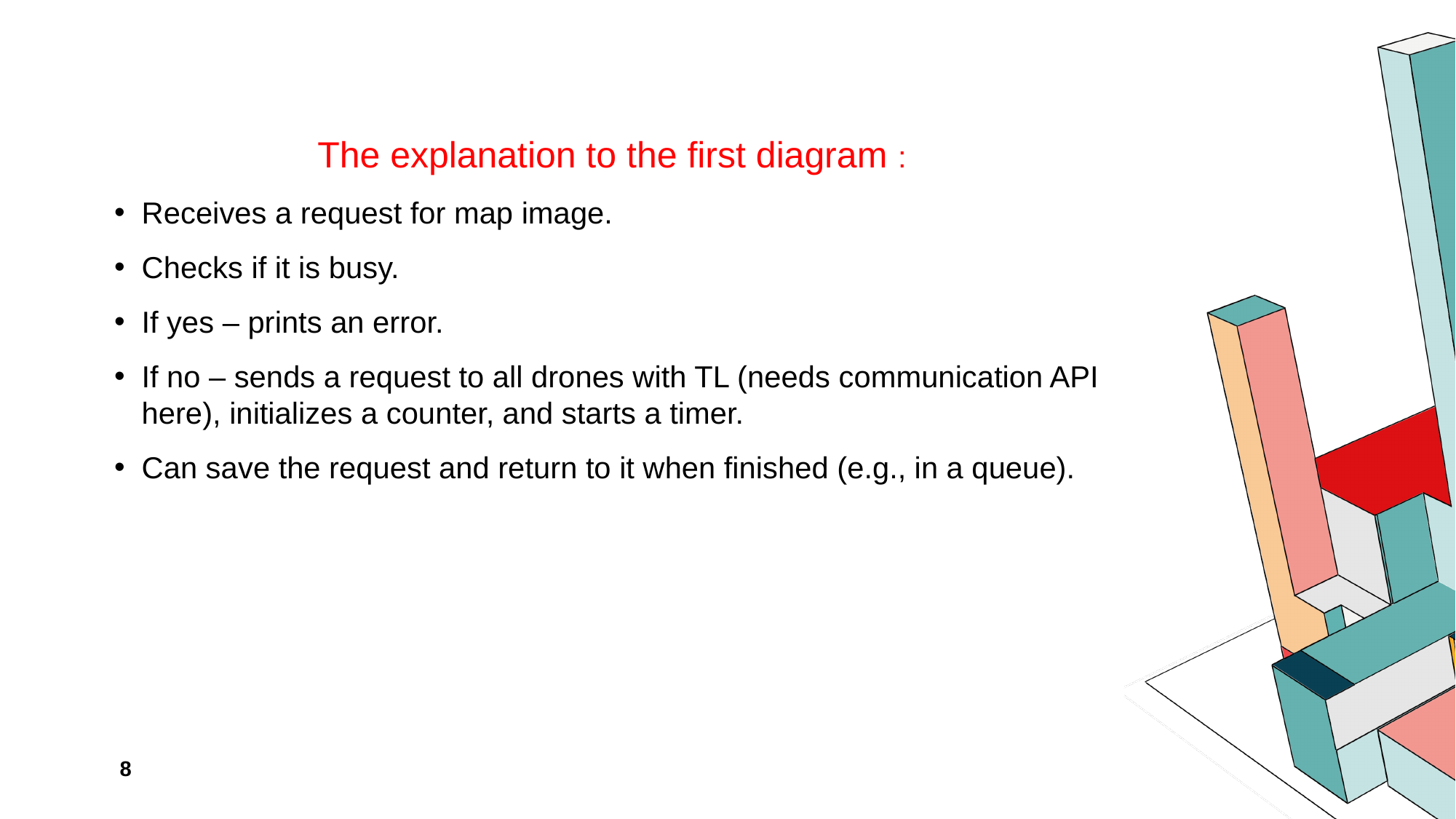

The explanation to the first diagram :
Receives a request for map image.
Checks if it is busy.
If yes – prints an error.
If no – sends a request to all drones with TL (needs communication API here), initializes a counter, and starts a timer.
Can save the request and return to it when finished (e.g., in a queue).
8